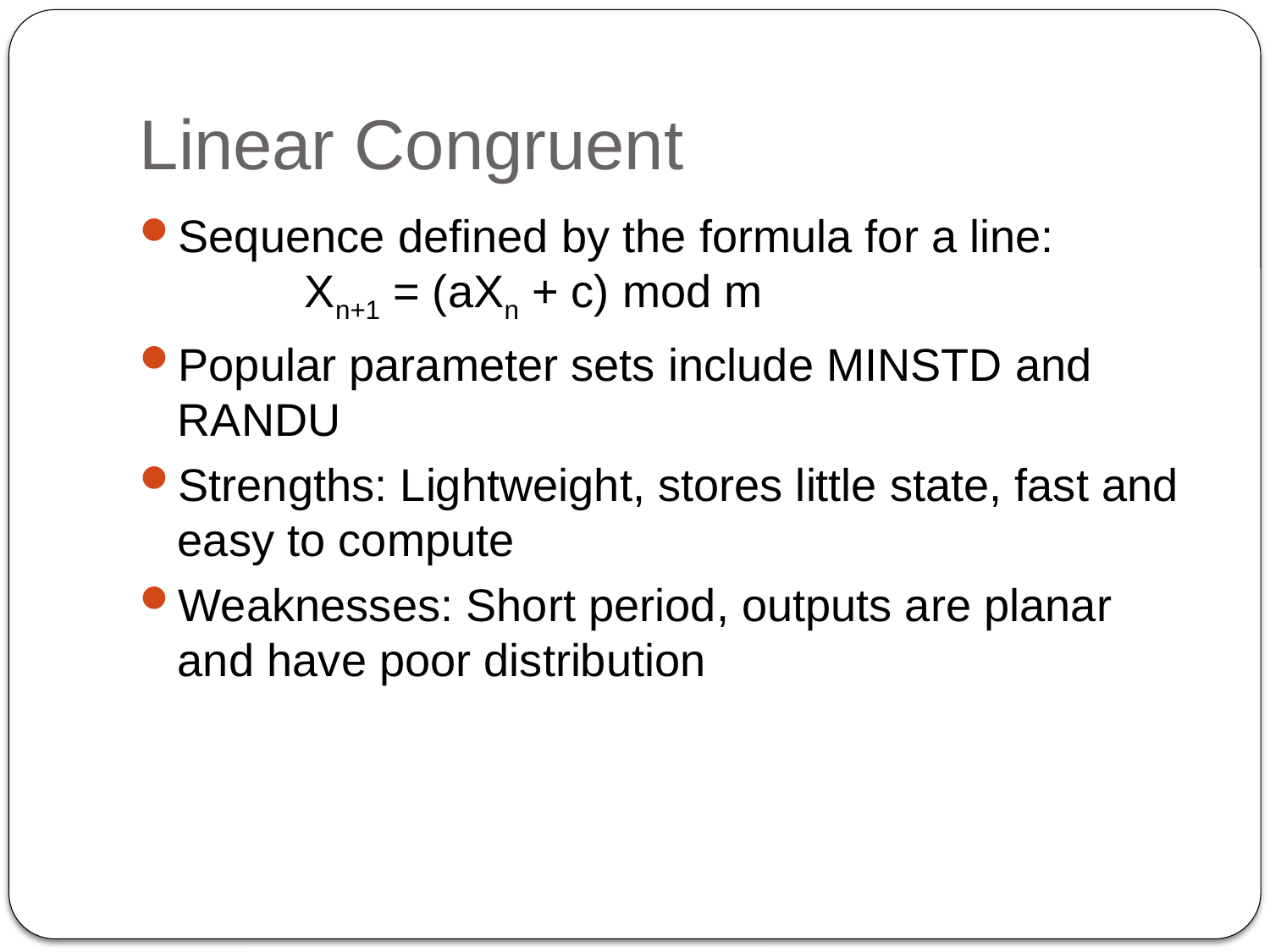

# Linear Congruent
Sequence defined by the formula for a line:
	Xn+1 = (aXn + c) mod m
Popular parameter sets include MINSTD and RANDU
Strengths: Lightweight, stores little state, fast and easy to compute
Weaknesses: Short period, outputs are planar and have poor distribution